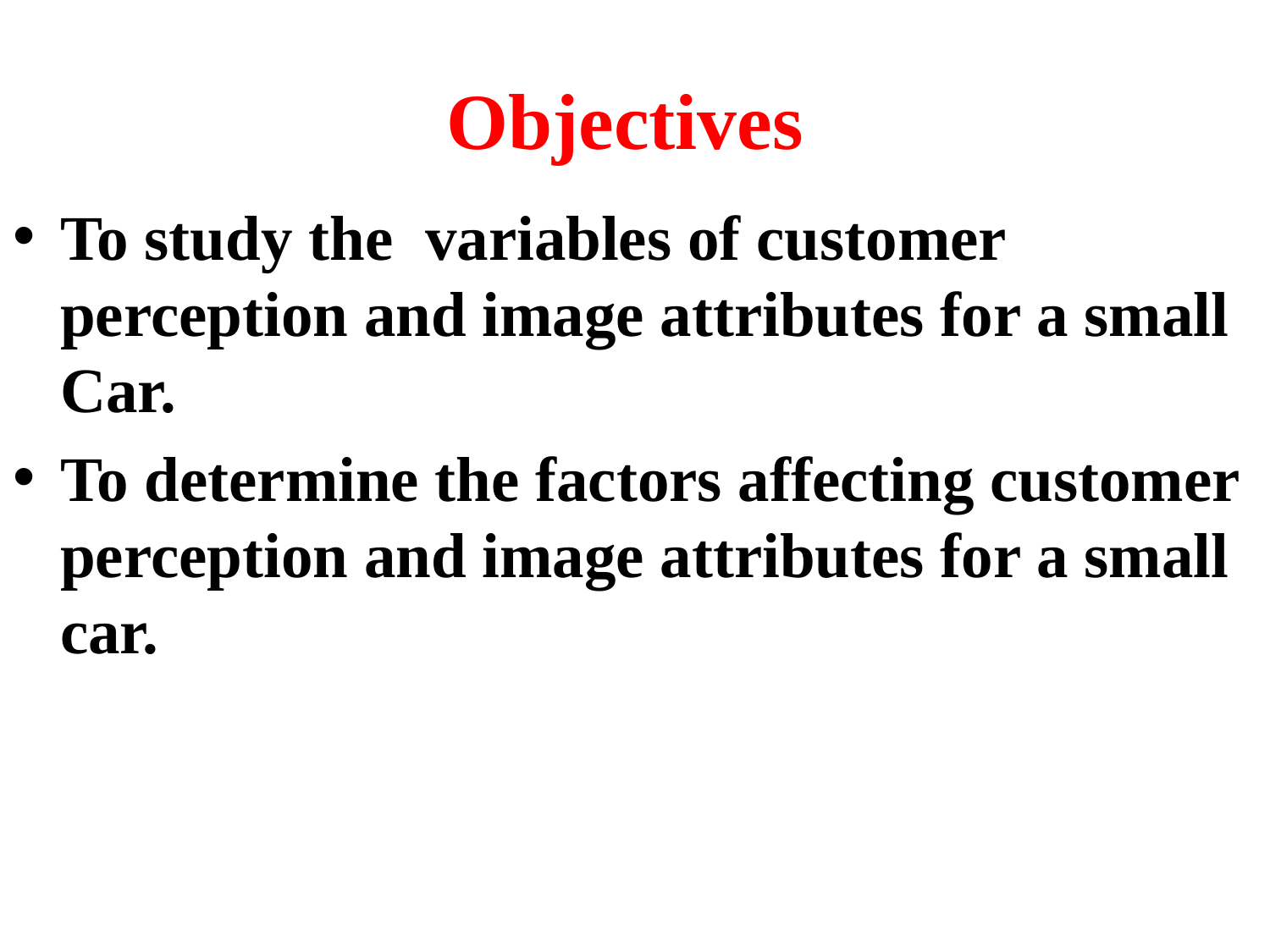

# Objectives
To study the  variables of customer perception and image attributes for a small Car.
To determine the factors affecting customer perception and image attributes for a small car.